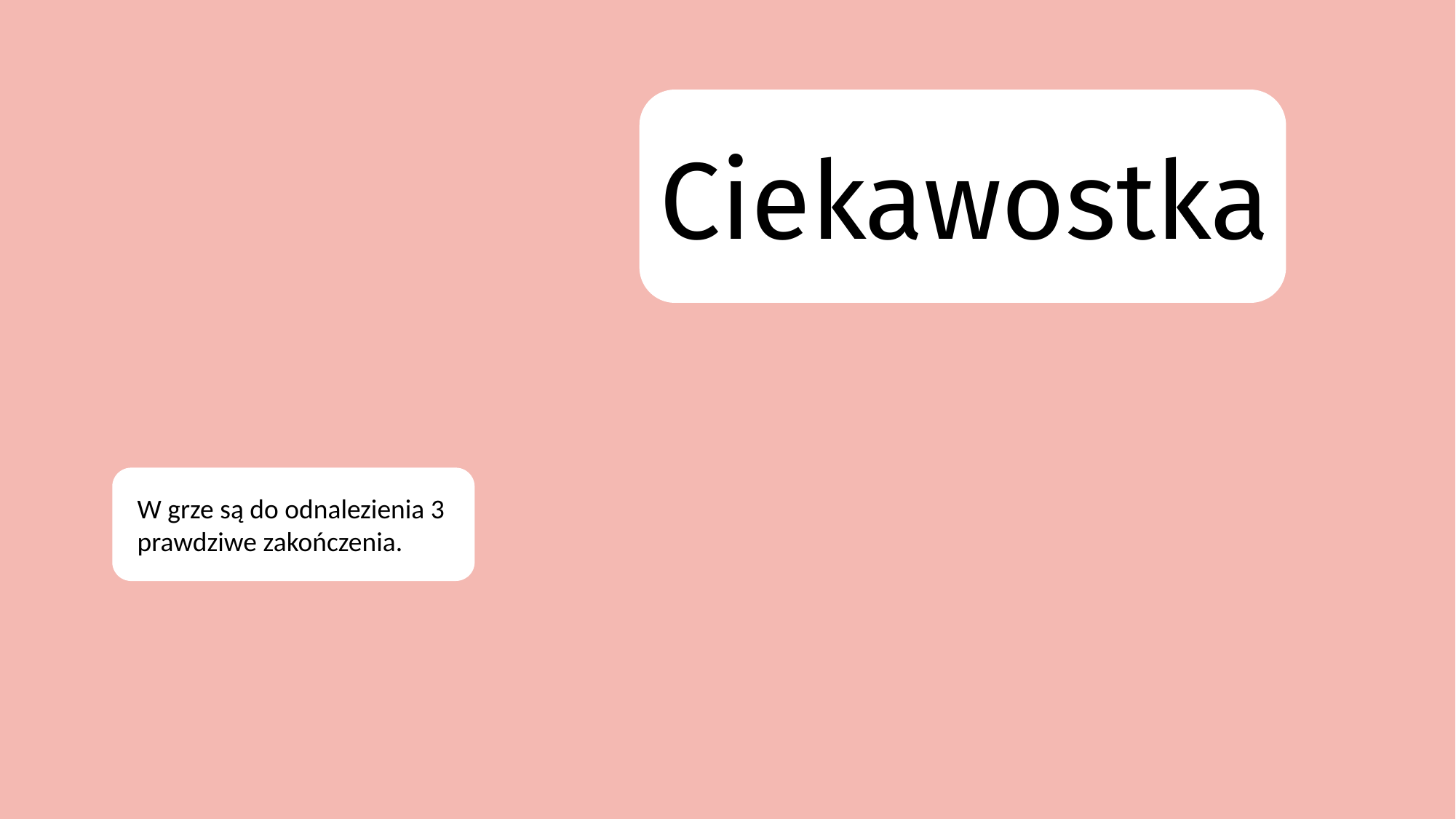

Ciekawostka

W grze są do odnalezienia 3 prawdziwe zakończenia.